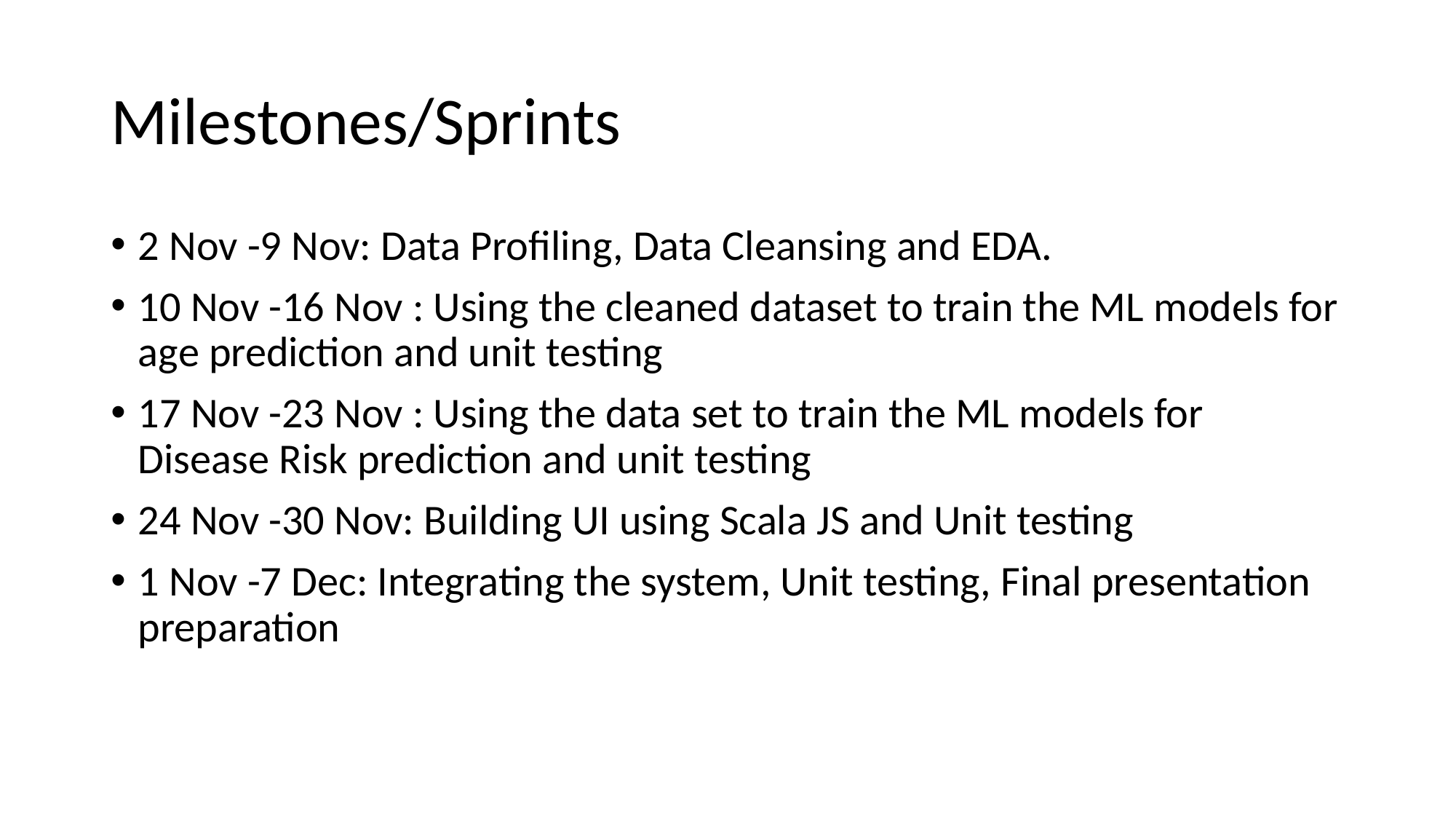

# Milestones/Sprints
2 Nov -9 Nov: Data Profiling, Data Cleansing and EDA.
10 Nov -16 Nov : Using the cleaned dataset to train the ML models for age prediction and unit testing
17 Nov -23 Nov : Using the data set to train the ML models for Disease Risk prediction and unit testing
24 Nov -30 Nov: Building UI using Scala JS and Unit testing
1 Nov -7 Dec: Integrating the system, Unit testing, Final presentation preparation